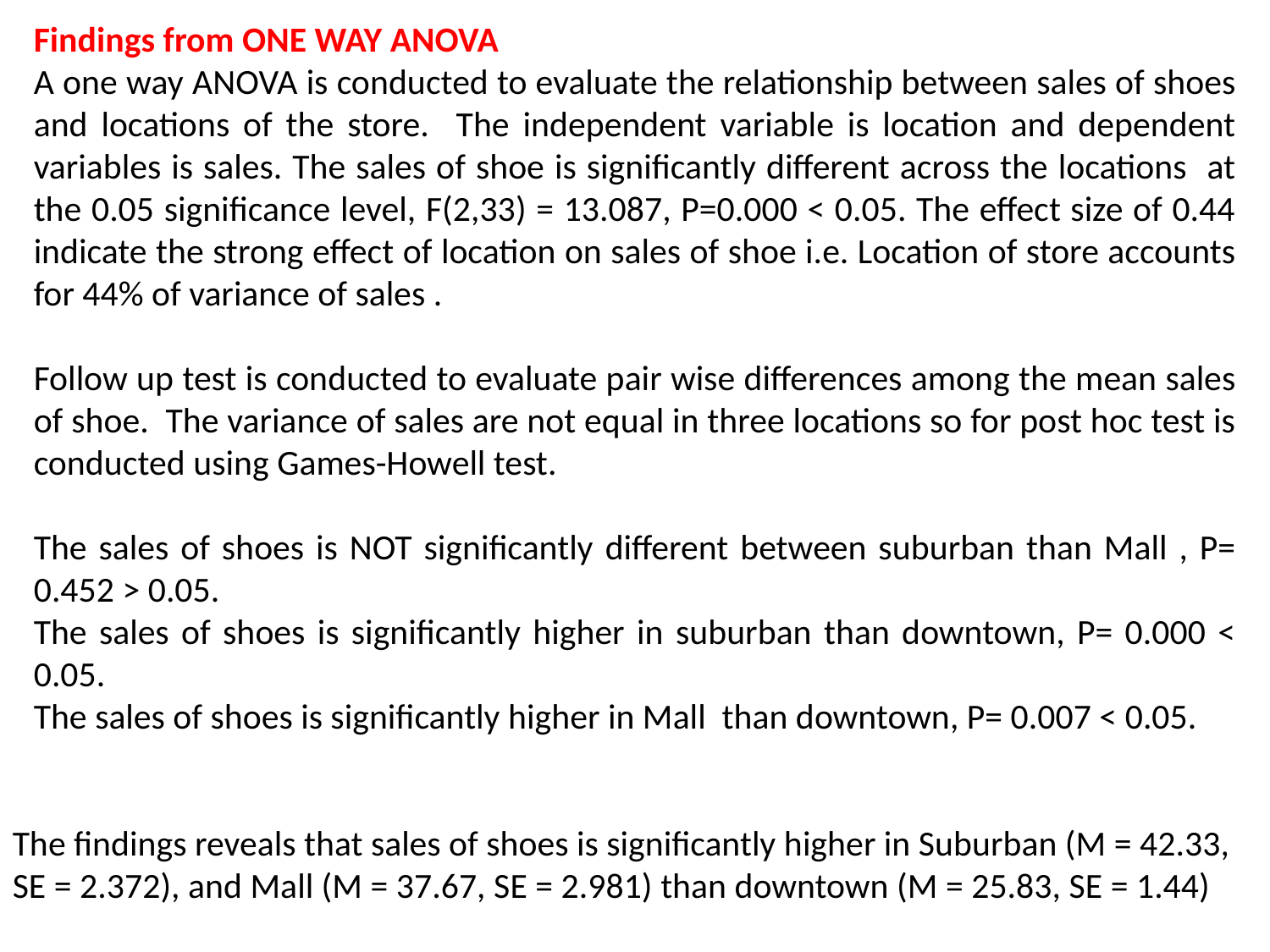

Findings from ONE WAY ANOVA
A one way ANOVA is conducted to evaluate the relationship between sales of shoes and locations of the store.  The independent variable is location and dependent variables is sales. The sales of shoe is significantly different across the locations  at the 0.05 significance level, F(2,33) = 13.087, P=0.000 < 0.05. The effect size of 0.44 indicate the strong effect of location on sales of shoe i.e. Location of store accounts for 44% of variance of sales .

Follow up test is conducted to evaluate pair wise differences among the mean sales of shoe.  The variance of sales are not equal in three locations so for post hoc test is conducted using Games-Howell test.

The sales of shoes is NOT significantly different between suburban than Mall , P= 0.452 > 0.05.
The sales of shoes is significantly higher in suburban than downtown, P= 0.000 < 0.05.
The sales of shoes is significantly higher in Mall  than downtown, P= 0.007 < 0.05.
The findings reveals that sales of shoes is significantly higher in Suburban (M = 42.33, SE = 2.372), and Mall (M = 37.67, SE = 2.981) than downtown (M = 25.83, SE = 1.44)